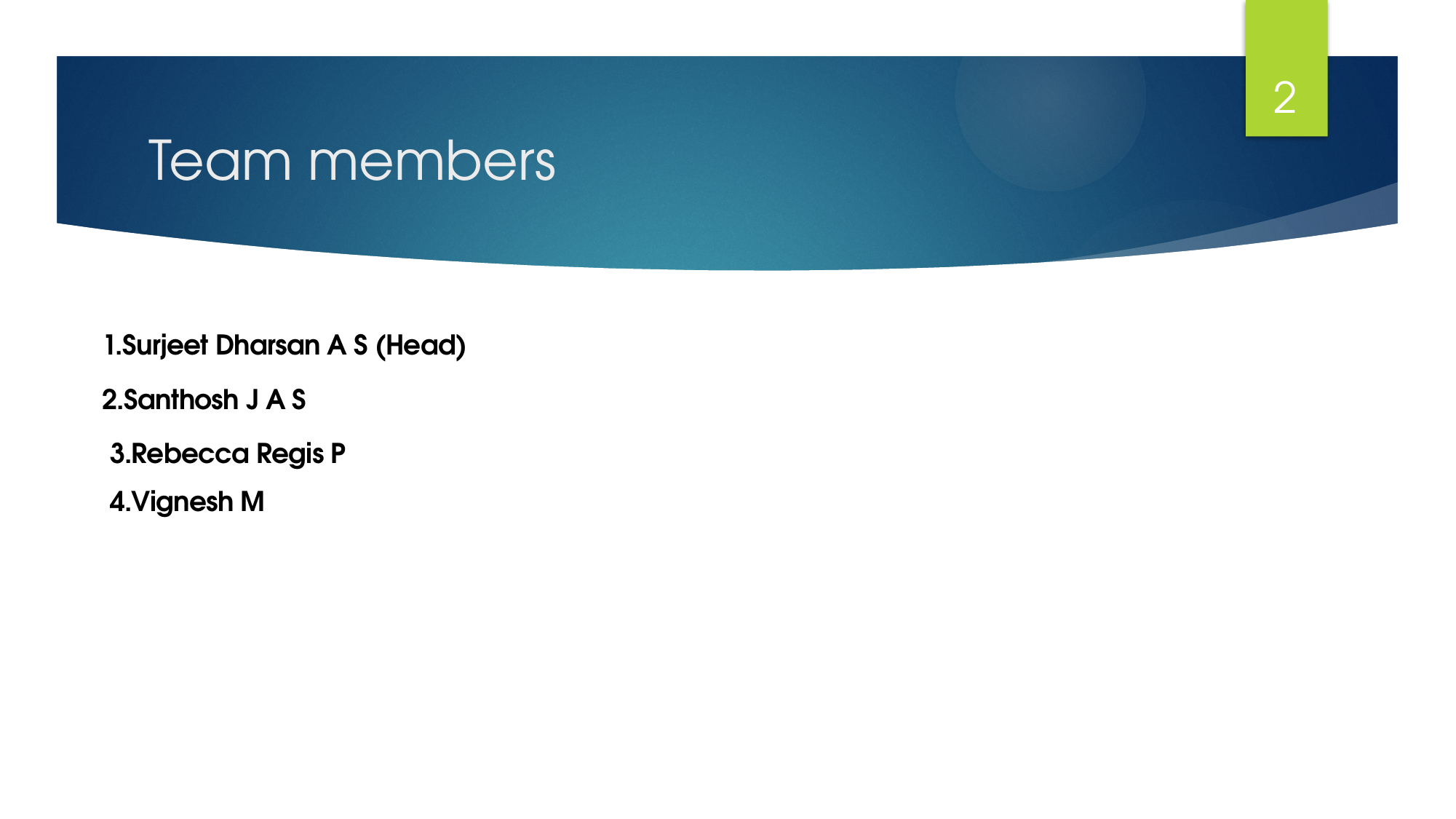

2
# Team members

1.Surjeet Dharsan A S (Head)
2.Santhosh J A S
 3.Rebecca Regis P
 4.Vignesh M